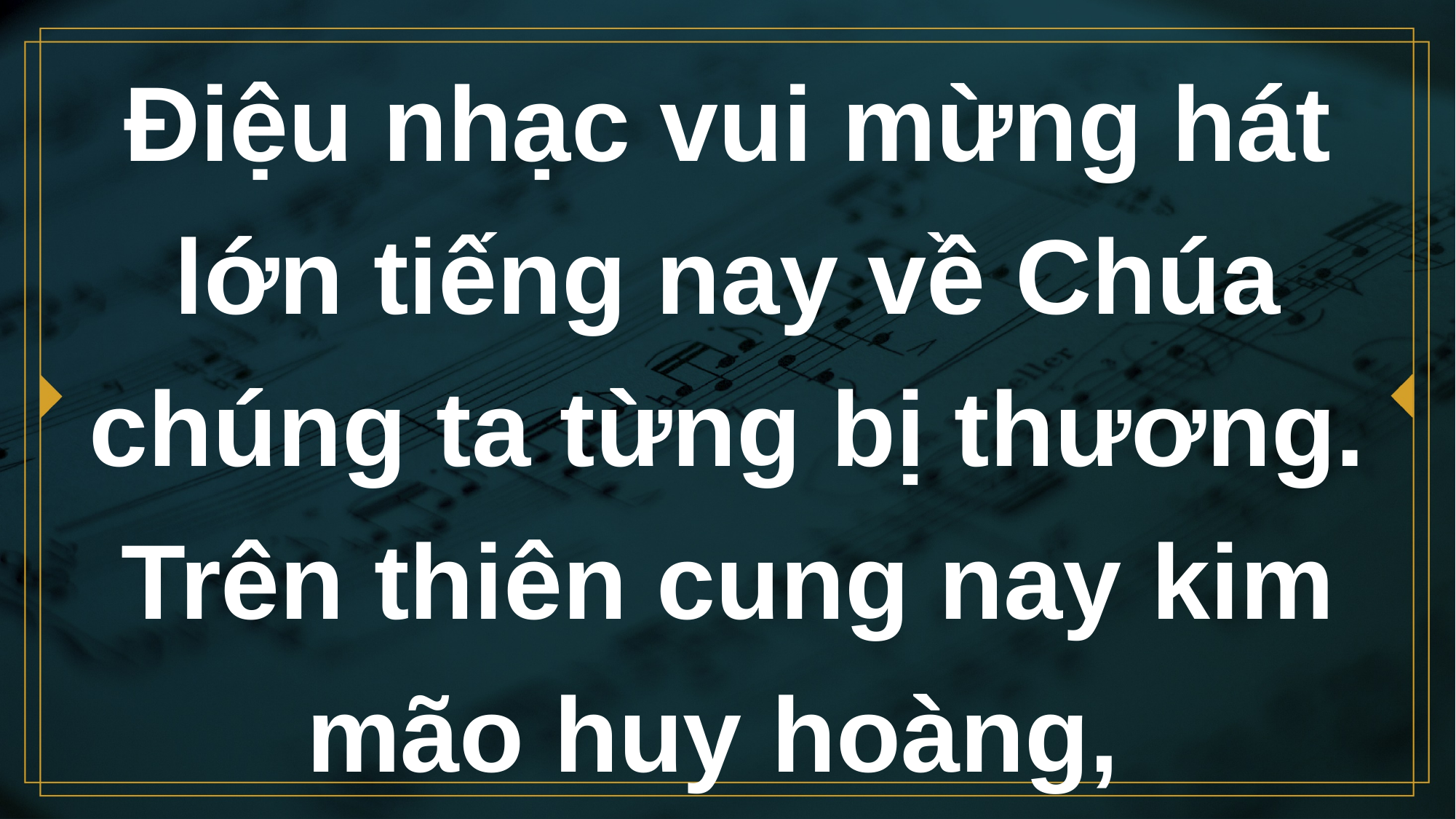

# Điệu nhạc vui mừng hát lớn tiếng nay về Chúa chúng ta từng bị thương. Trên thiên cung nay kim mão huy hoàng,